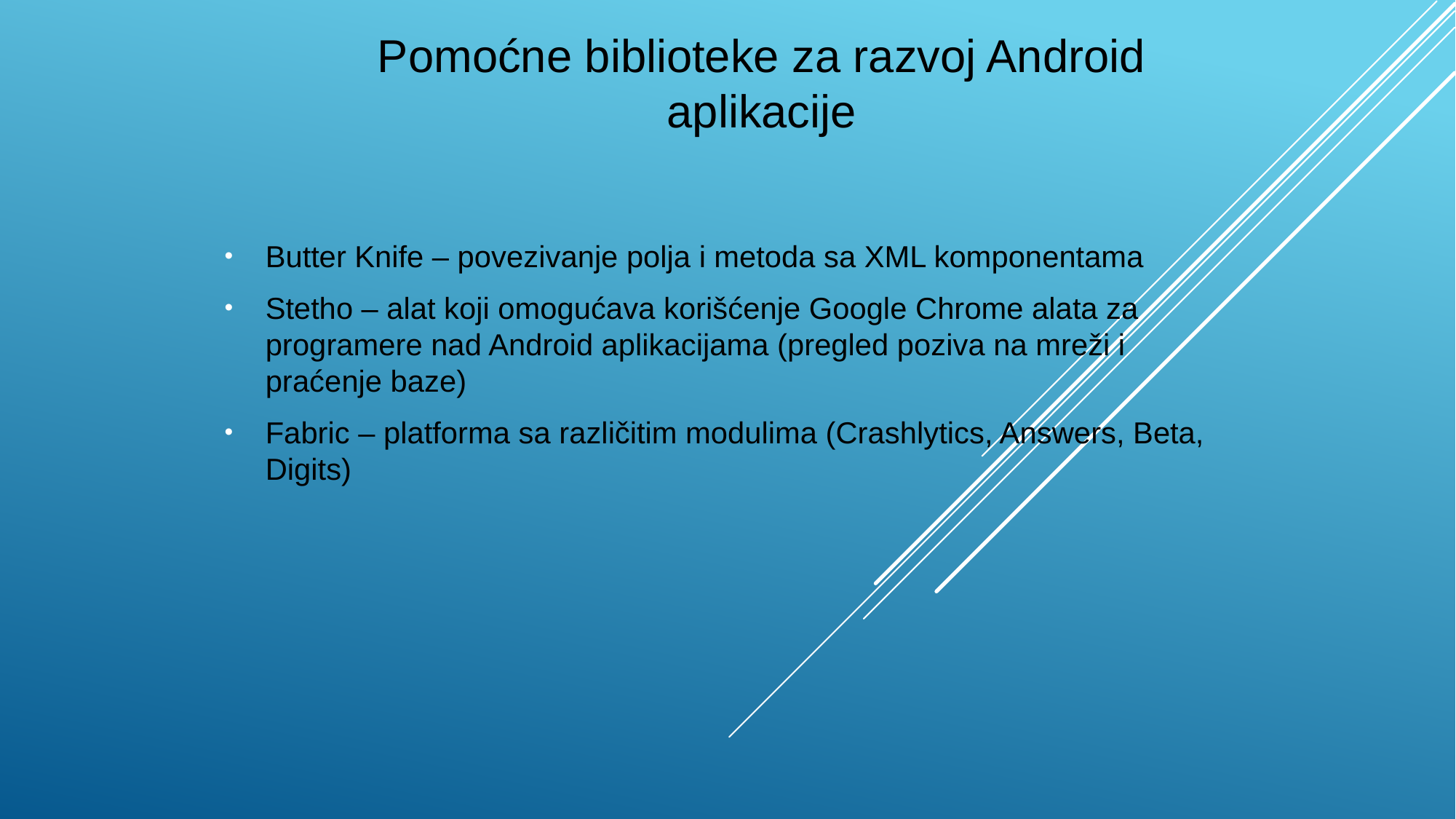

# Pomoćne biblioteke za razvoj Android aplikacije
Butter Knife – povezivanje polja i metoda sa XML komponentama
Stetho – alat koji omogućava korišćenje Google Chrome alata za programere nad Android aplikacijama (pregled poziva na mreži i praćenje baze)
Fabric – platforma sa različitim modulima (Crashlytics, Answers, Beta, Digits)